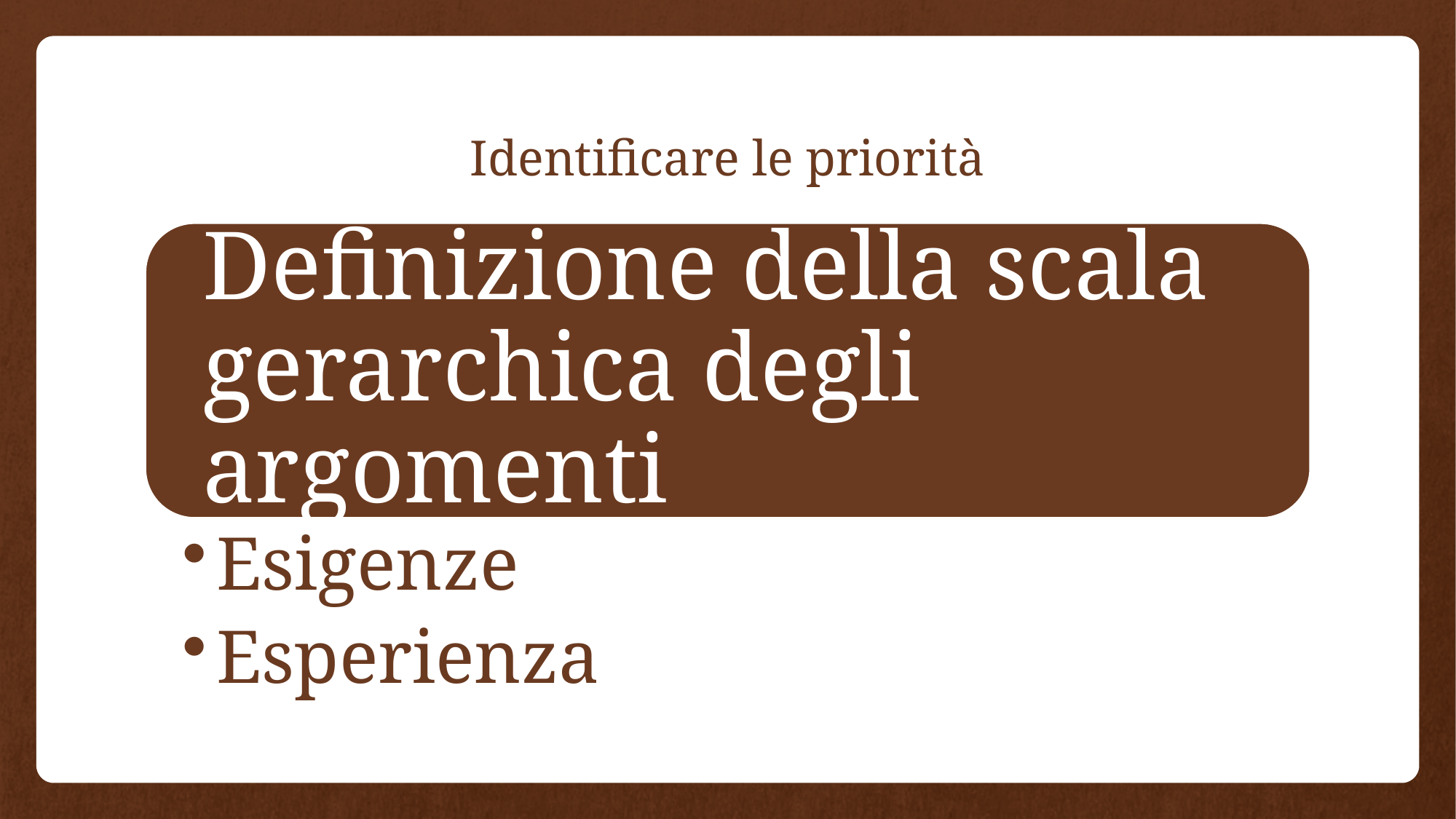

# Identificare le priorità
Definizione della scala gerarchica degli argomenti
Esigenze
Esperienza